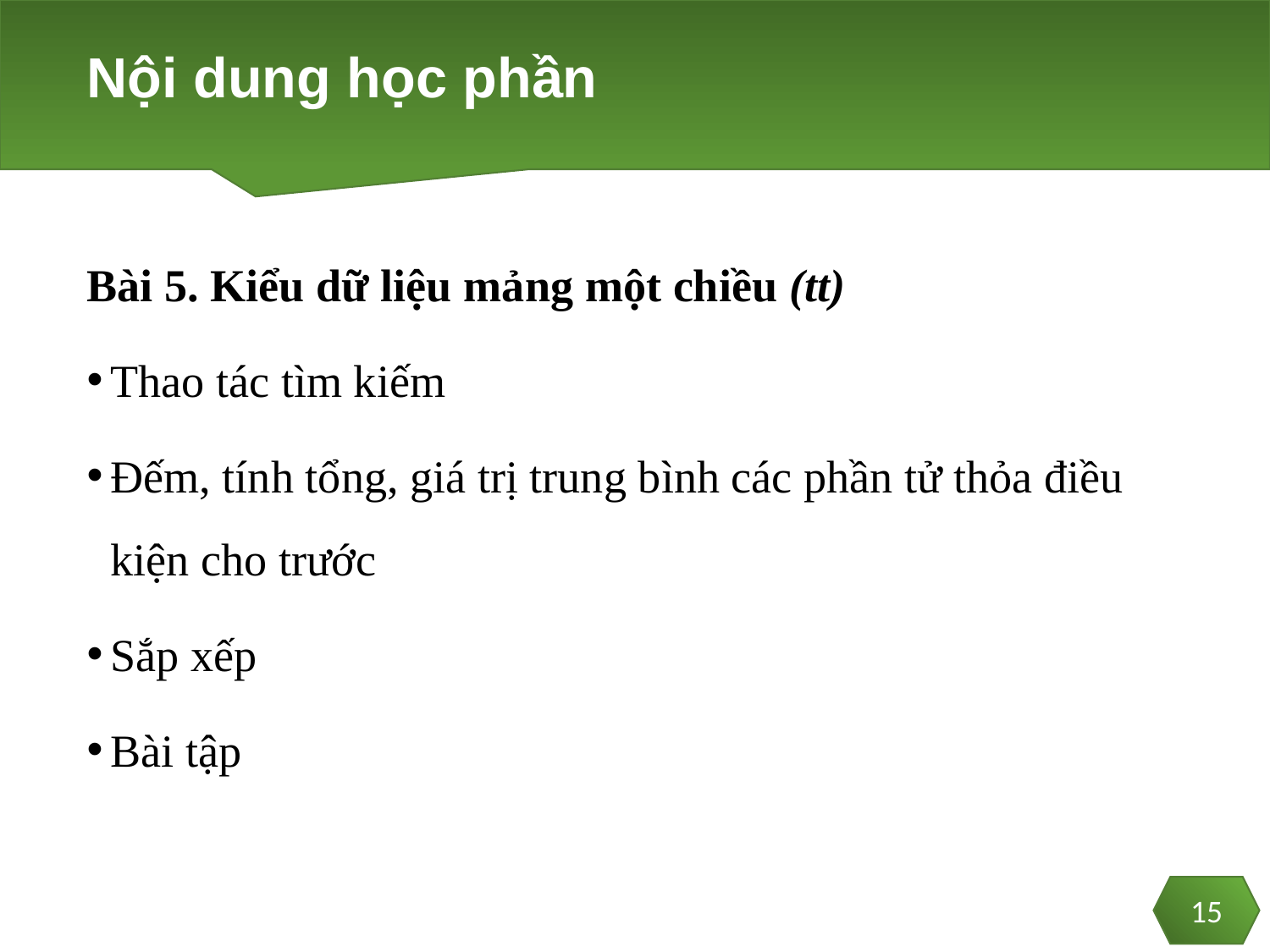

# Nội dung học phần
Bài 5. Kiểu dữ liệu mảng một chiều (tt)
Thao tác tìm kiếm
Đếm, tính tổng, giá trị trung bình các phần tử thỏa điều kiện cho trước
Sắp xếp
Bài tập